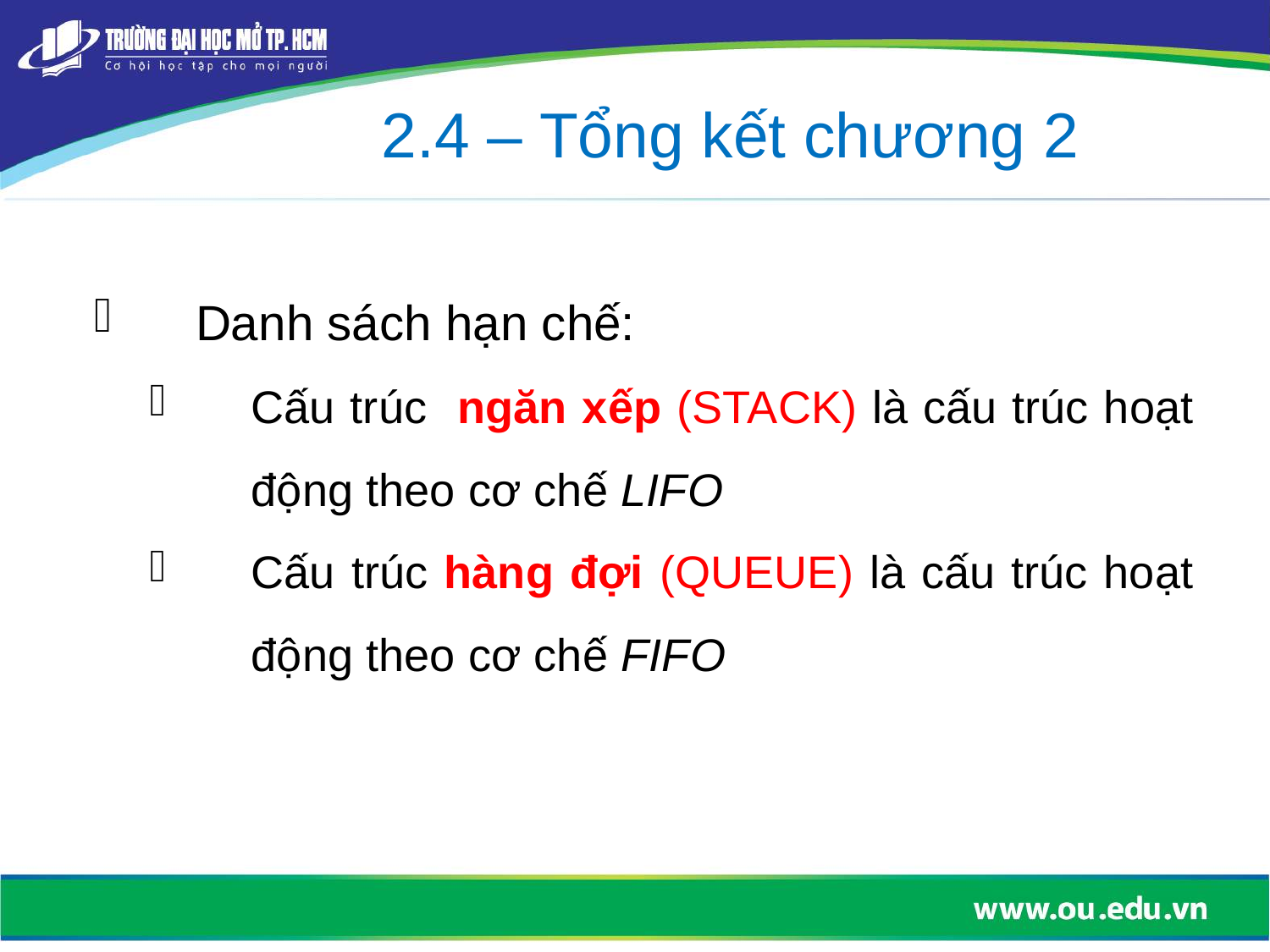

2.4 – Tổng kết chương 2

Danh sách hạn chế:
Cấu trúc  ngăn xếp (STACK) là cấu trúc hoạt động theo cơ chế LIFO
Cấu trúc hàng đợi (QUEUE) là cấu trúc hoạt động theo cơ chế FIFO